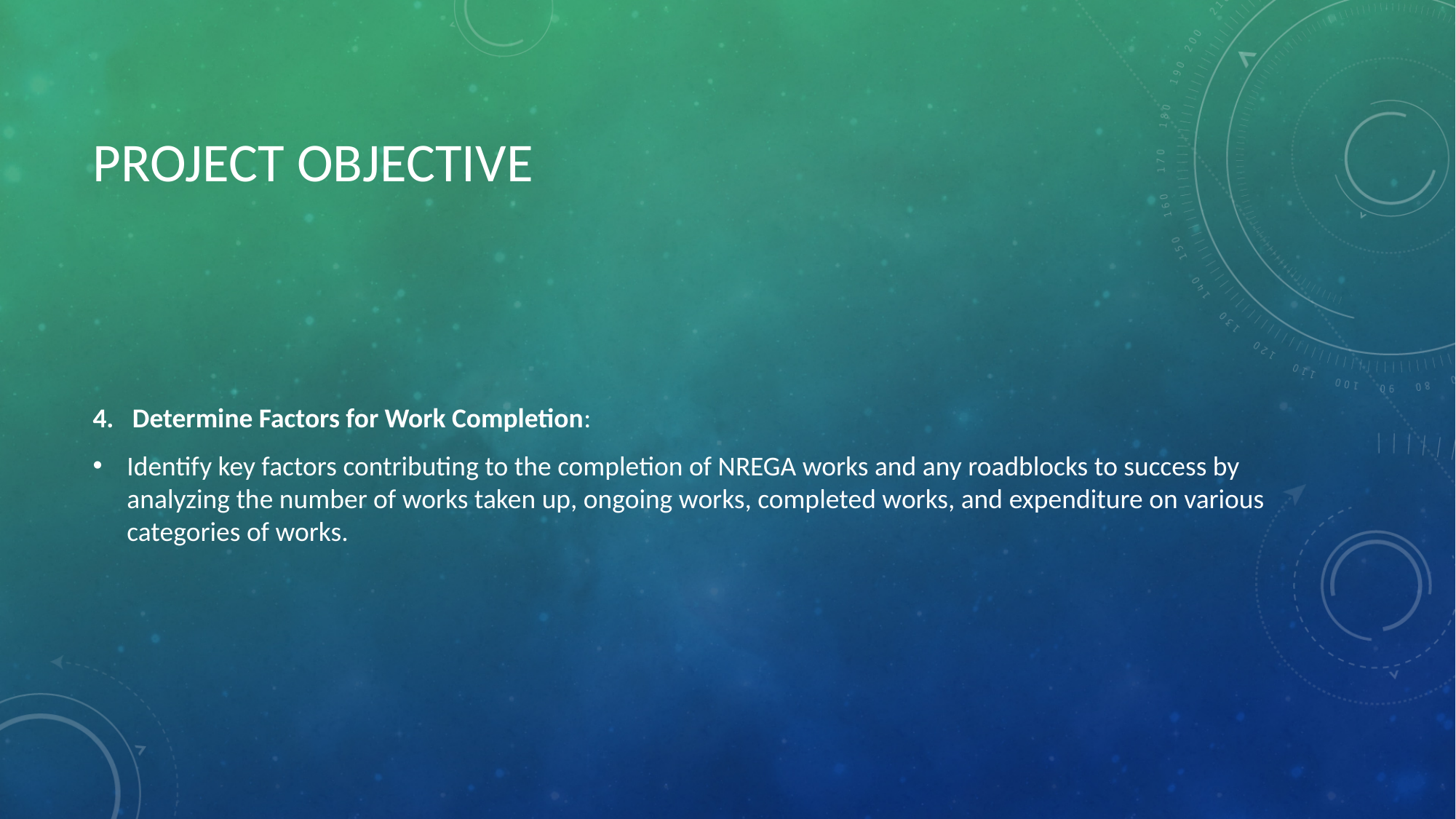

# PROJECT OBJECTIVE
4.   Determine Factors for Work Completion:
Identify key factors contributing to the completion of NREGA works and any roadblocks to success by analyzing the number of works taken up, ongoing works, completed works, and expenditure on various categories of works.